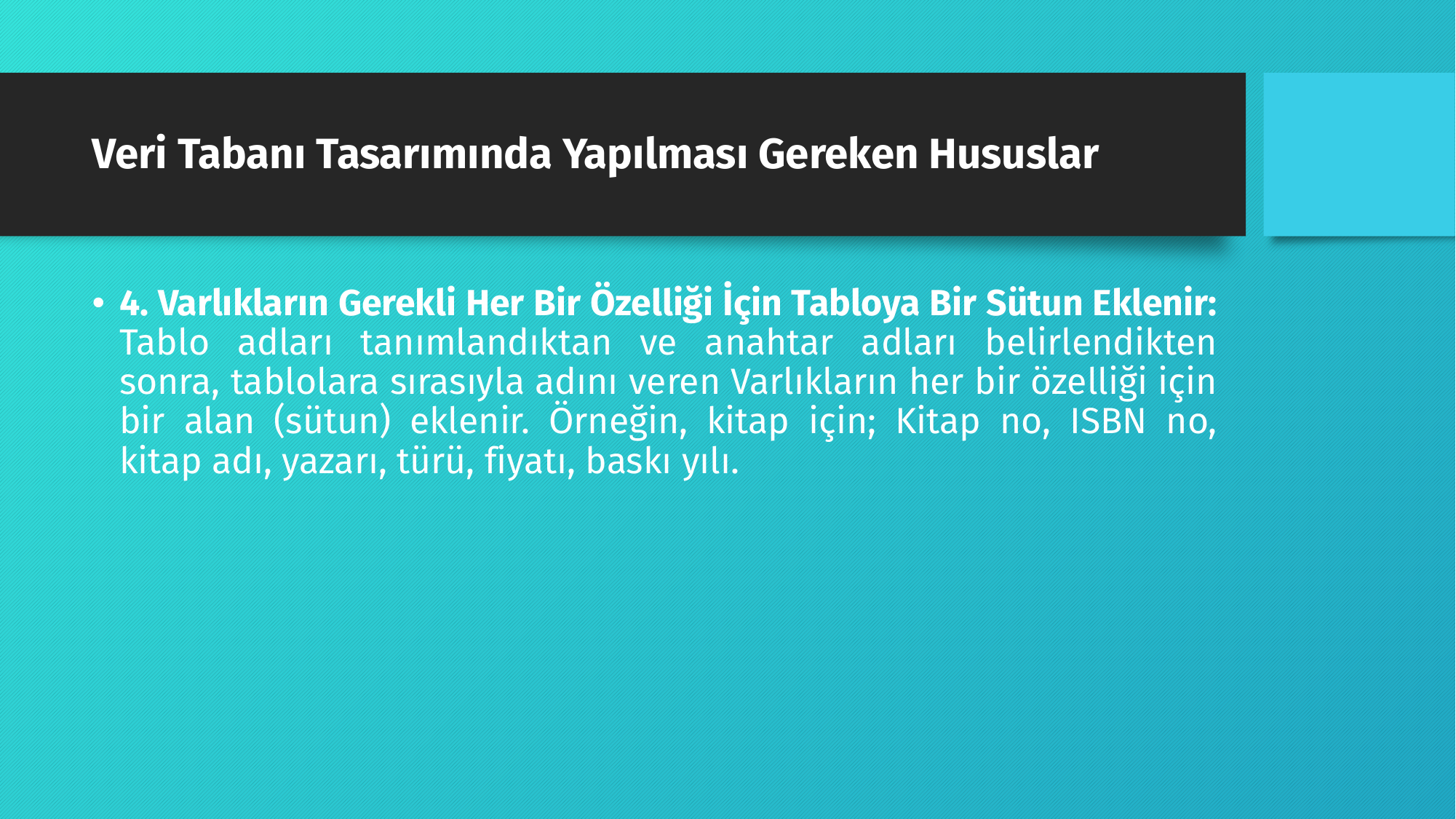

# Veri Tabanı Tasarımında Yapılması Gereken Hususlar
4. Varlıkların Gerekli Her Bir Özelliği İçin Tabloya Bir Sütun Eklenir: Tablo adları tanımlandıktan ve anahtar adları belirlendikten sonra, tablolara sırasıyla adını veren Varlıkların her bir özelliği için bir alan (sütun) eklenir. Örneğin, kitap için; Kitap no, ISBN no, kitap adı, yazarı, türü, fiyatı, baskı yılı.